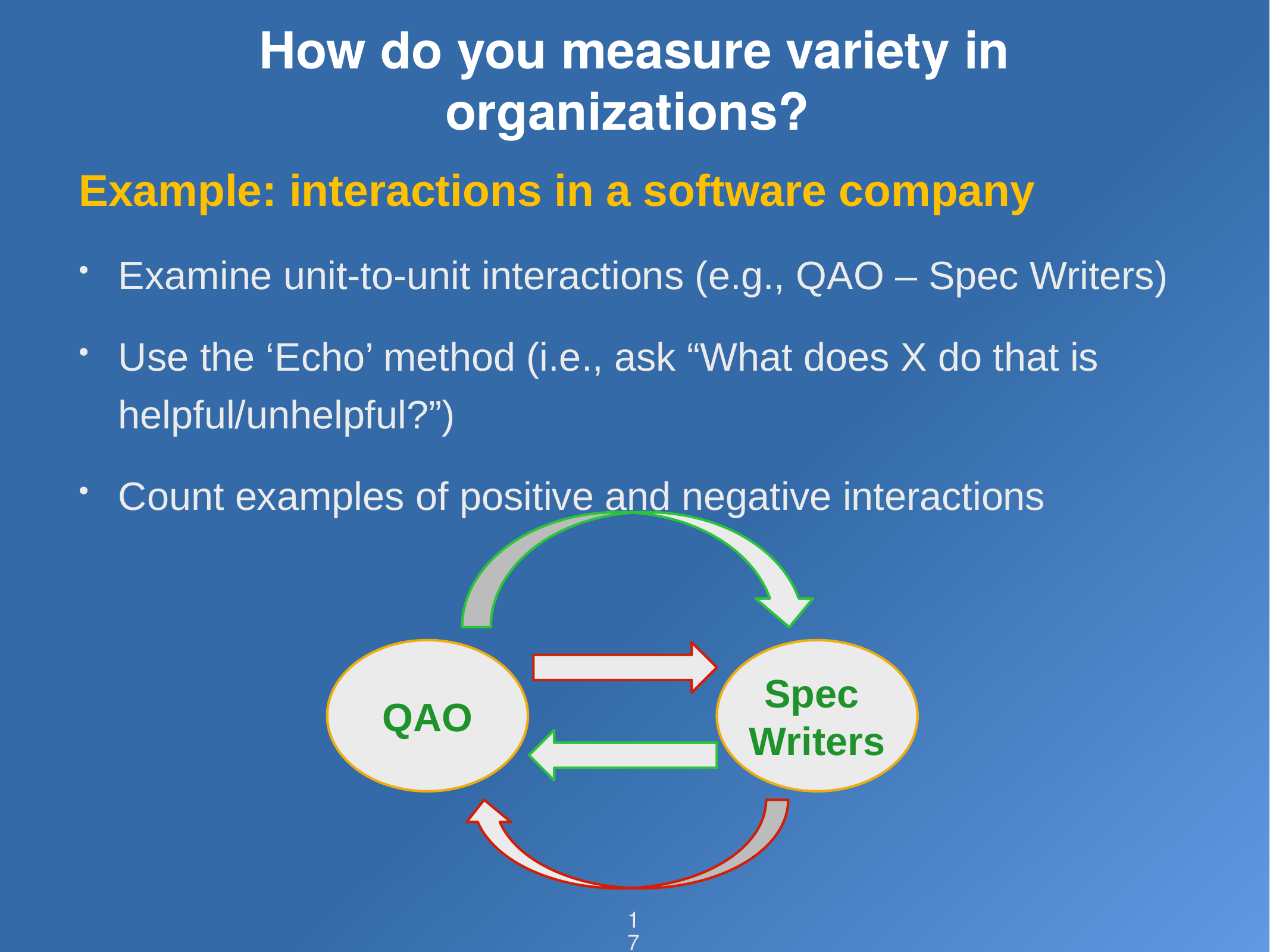

# How do you measure variety in organizations?
Example: interactions in a software company
Examine unit-to-unit interactions (e.g., QAO – Spec Writers)
Use the ‘Echo’ method (i.e., ask “What does X do that is helpful/unhelpful?”)
Count examples of positive and negative interactions

Spec
Writers
QAO

17